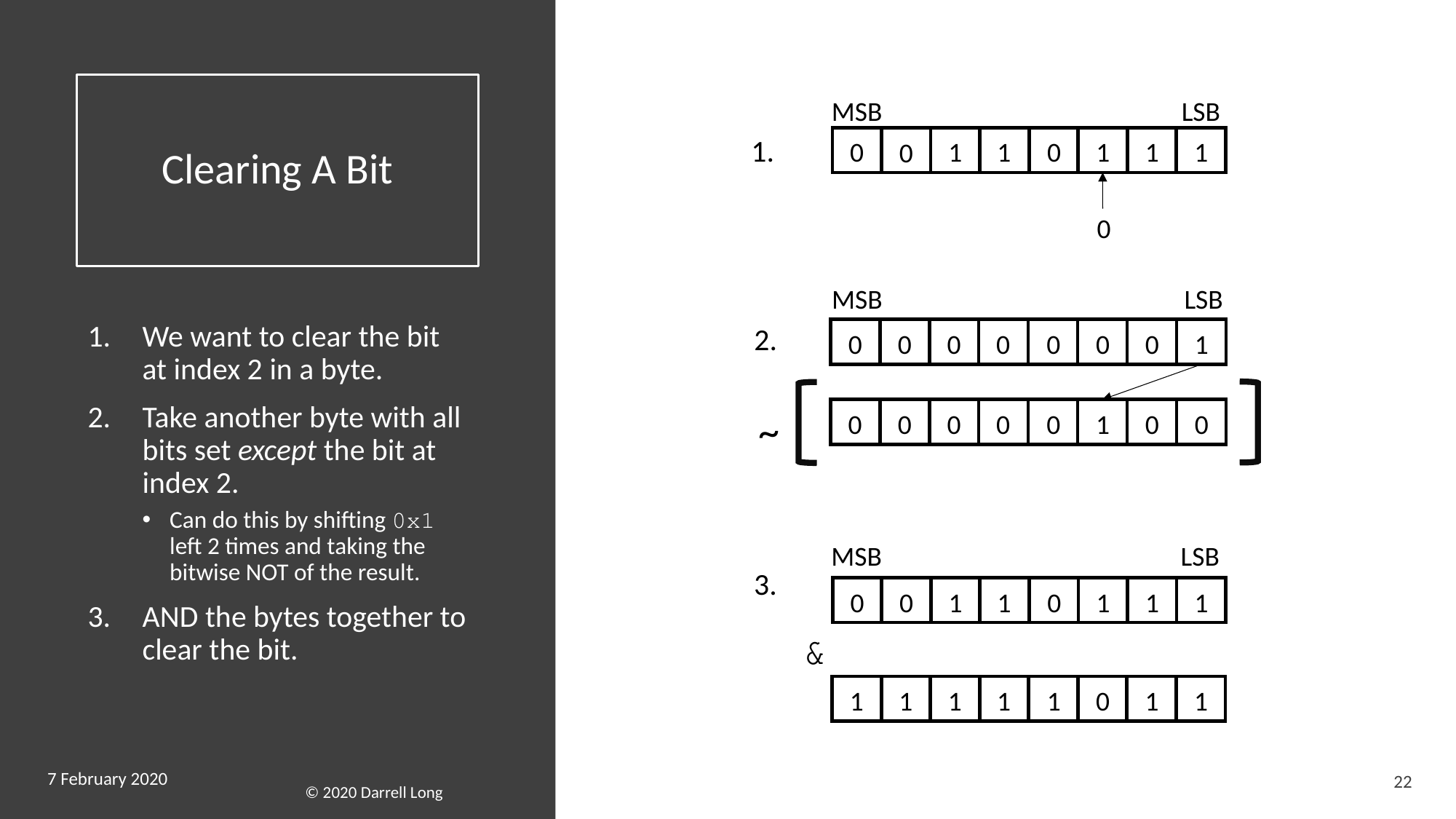

# Clearing A Bit
MSB
LSB
1.

0
1
1
0
1
1
1
0
0
MSB
LSB
2.

0
0
0
0
0
0
1
0

~

0
0
0
0
1
0
0
0
We want to clear the bit at index 2 in a byte.
Take another byte with all bits set except the bit at index 2.
Can do this by shifting 0x1 left 2 times and taking the bitwise NOT of the result.
AND the bytes together to clear the bit.
MSB
LSB

0
0
1
1
1
1
1
0
&

1
1
1
1
0
1
1
1
3.
7 February 2020
22
© 2020 Darrell Long